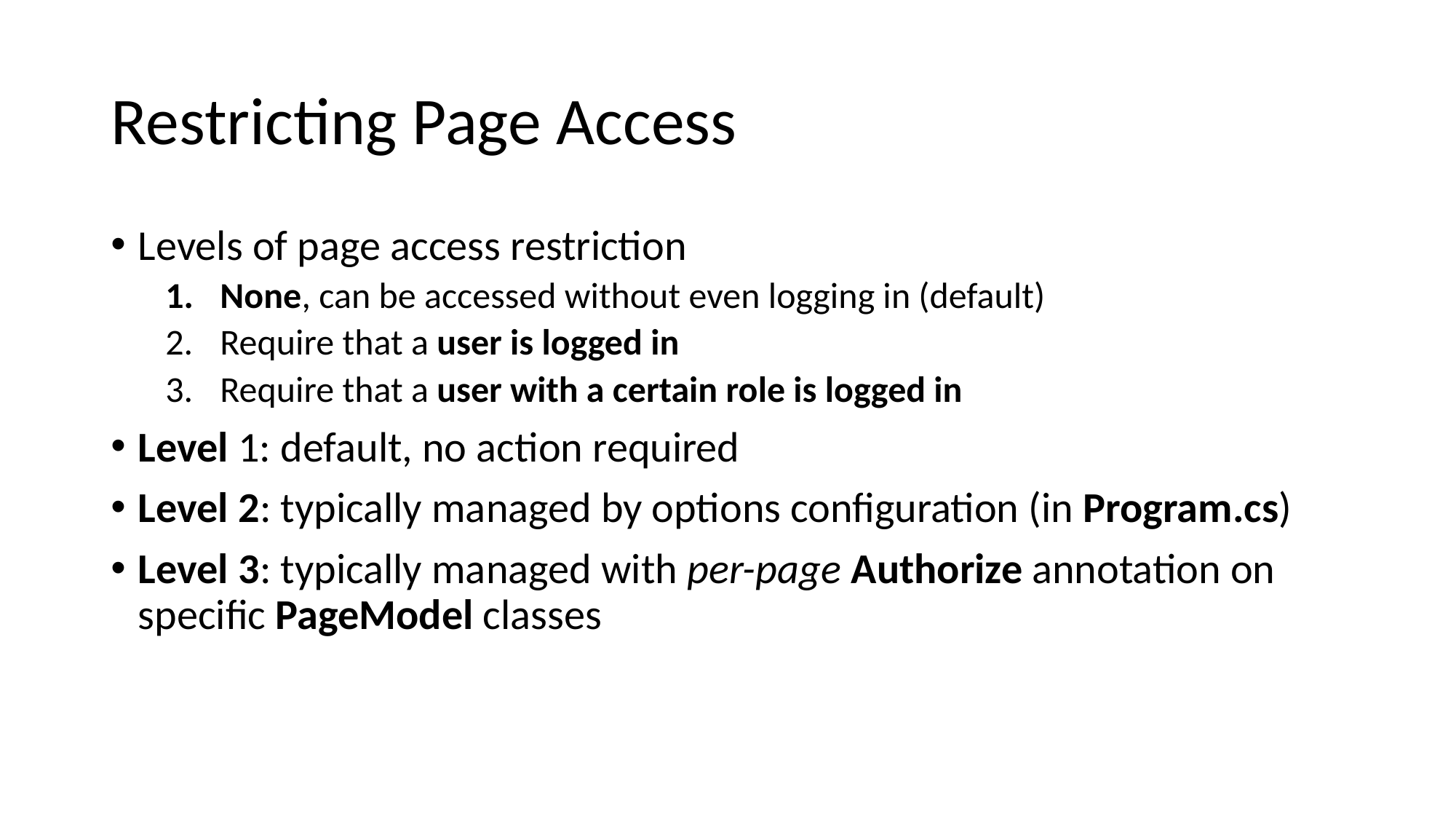

# Restricting Page Access
Levels of page access restriction
None, can be accessed without even logging in (default)
Require that a user is logged in
Require that a user with a certain role is logged in
Level 1: default, no action required
Level 2: typically managed by options configuration (in Program.cs)
Level 3: typically managed with per-page Authorize annotation on specific PageModel classes